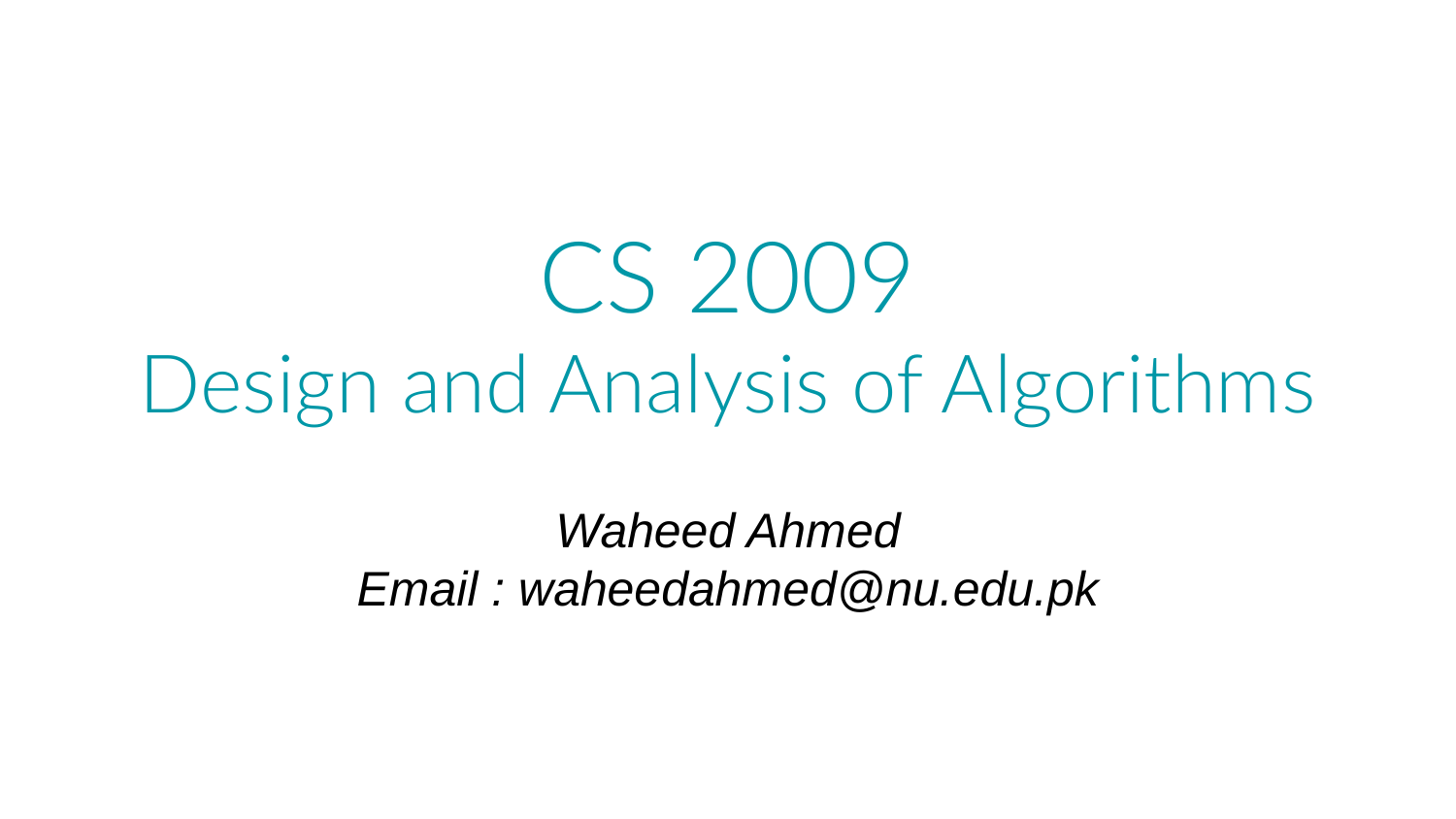

# CS 2009 Design and Analysis of Algorithms
Waheed Ahmed
Email : waheedahmed@nu.edu.pk